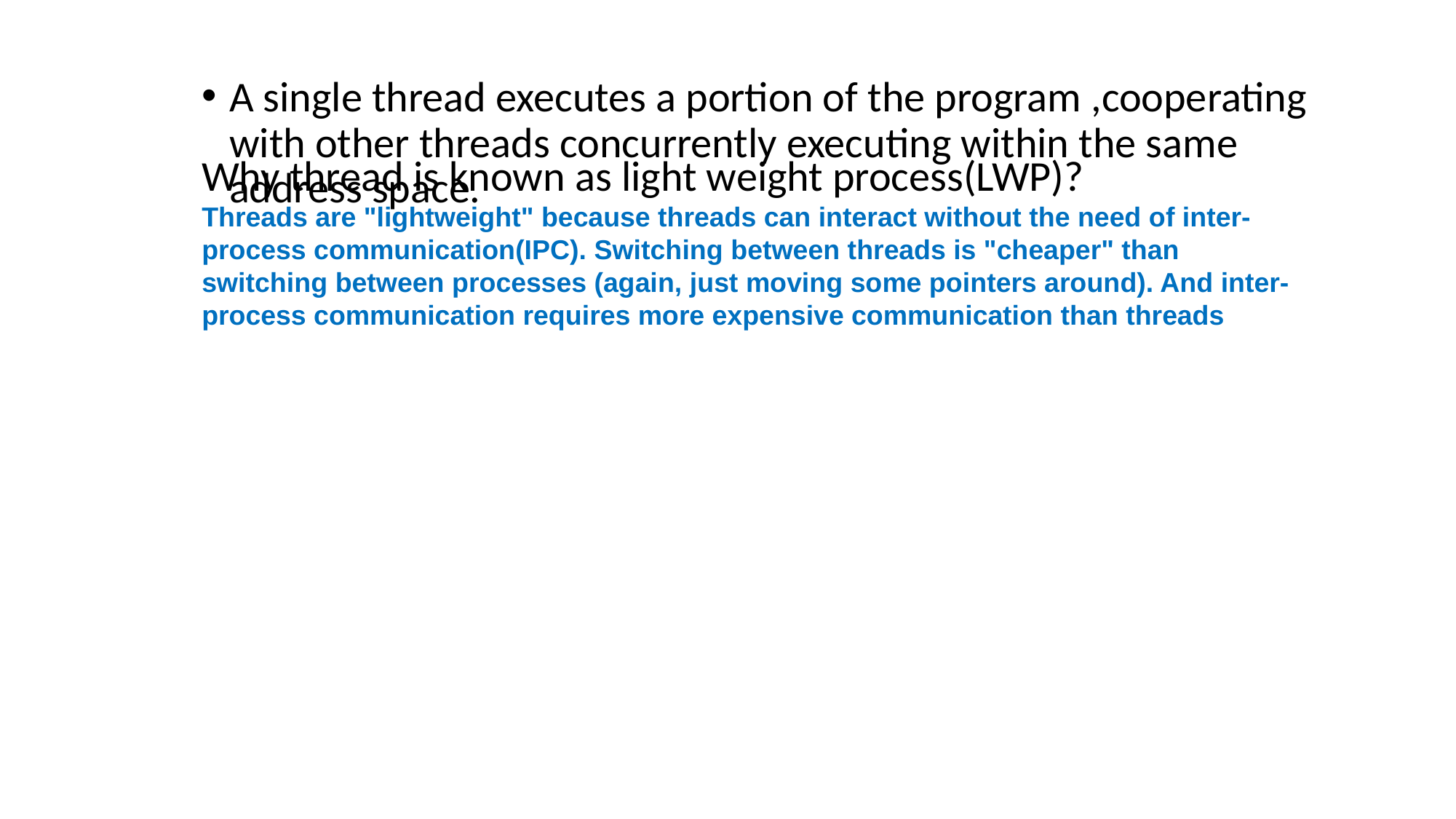

A single thread executes a portion of the program ,cooperating with other threads concurrently executing within the same address space.

Why thread is known as light weight process(LWP)?
Threads are "lightweight" because threads can interact without the need of inter-process communication(IPC). Switching between threads is "cheaper" than switching between processes (again, just moving some pointers around). And inter-process communication requires more expensive communication than threads